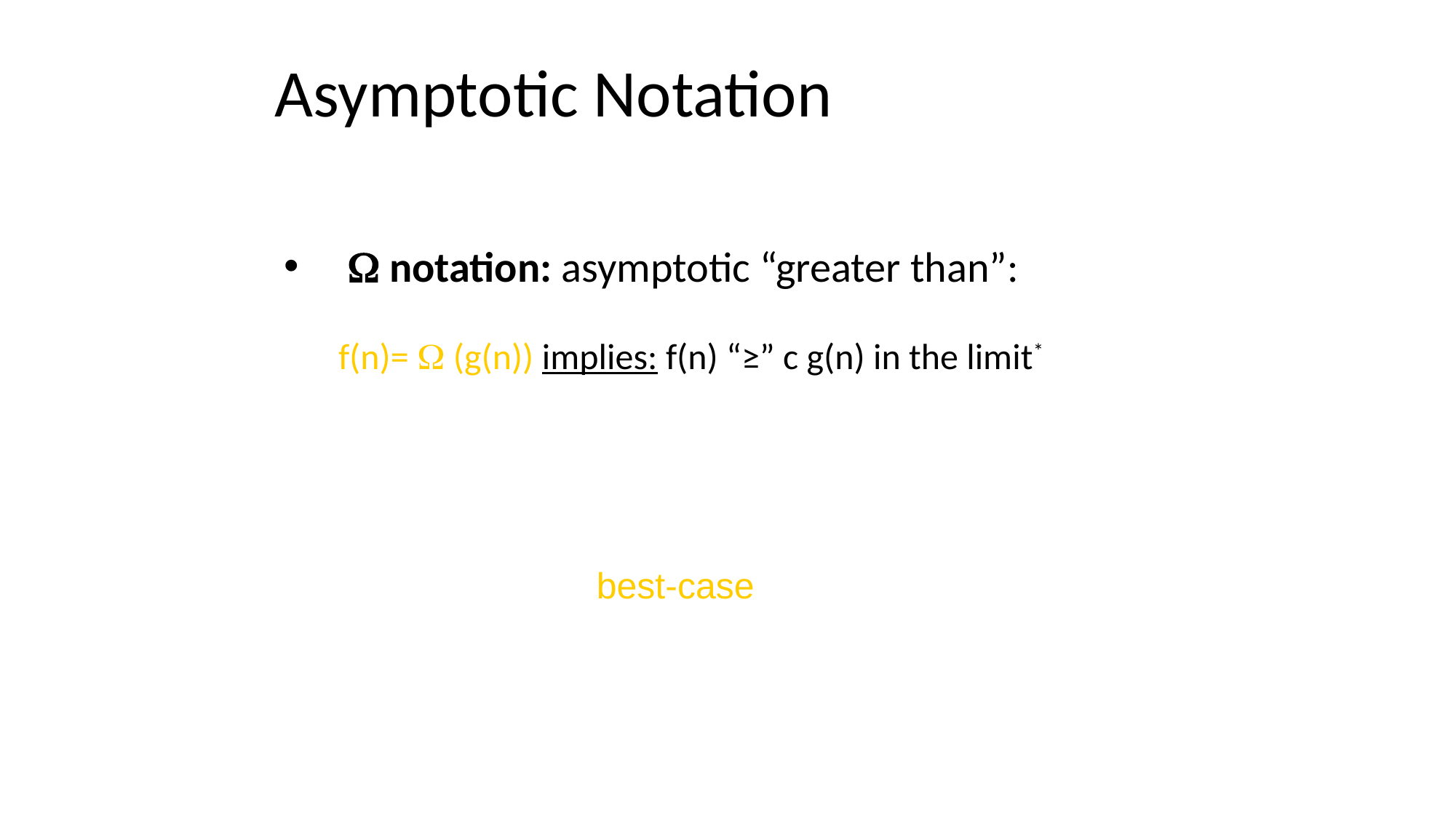

# Asymptotic Notation

Ω notation: asymptotic “greater than”:
f(n)= Ω (g(n)) implies: f(n) “≥” c g(n) in the limit*
c is a constant
(used in best-case analysis)
*formal definition in CS477/677